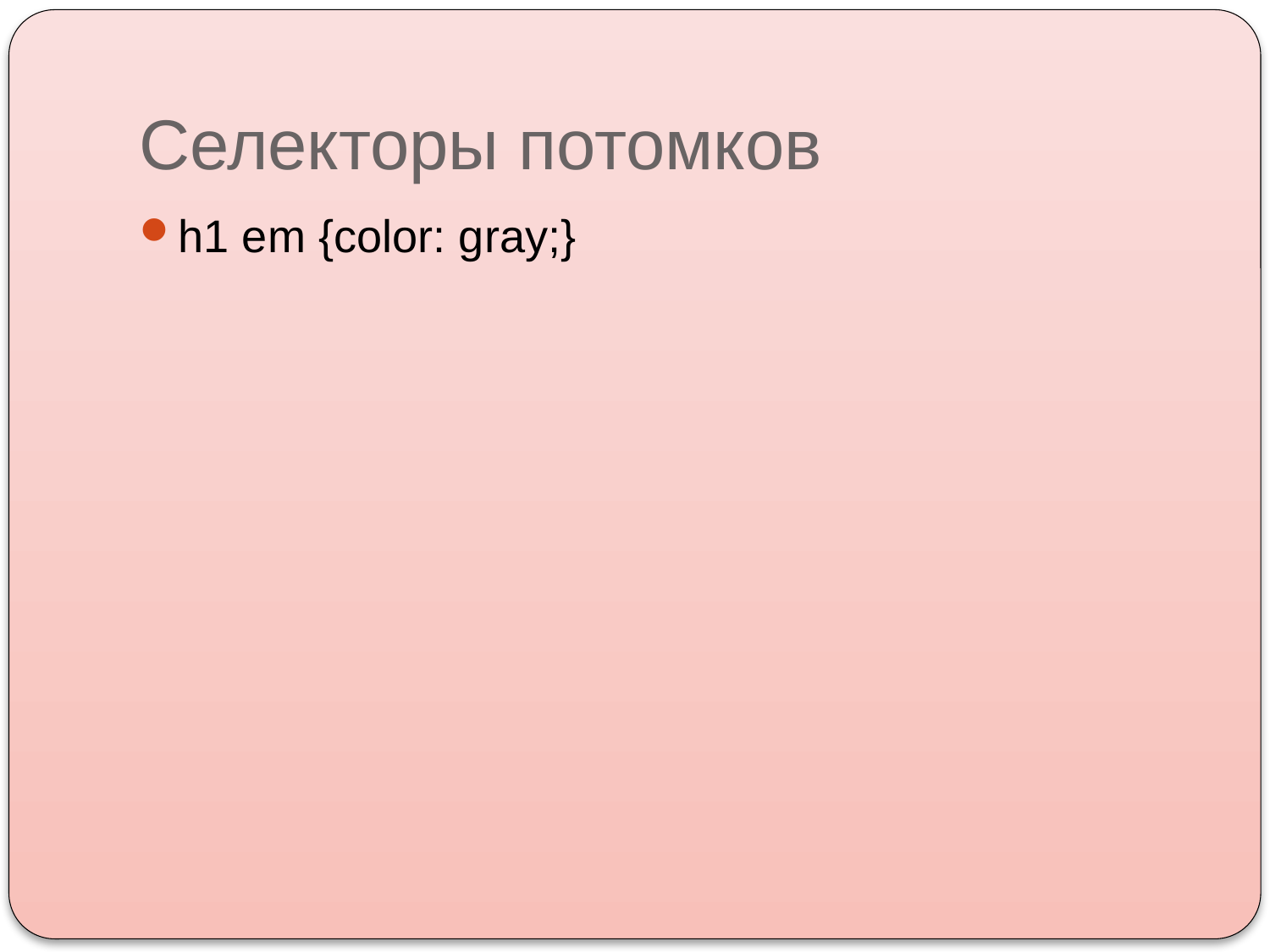

# Селекторы потомков
h1 em {color: gray;}